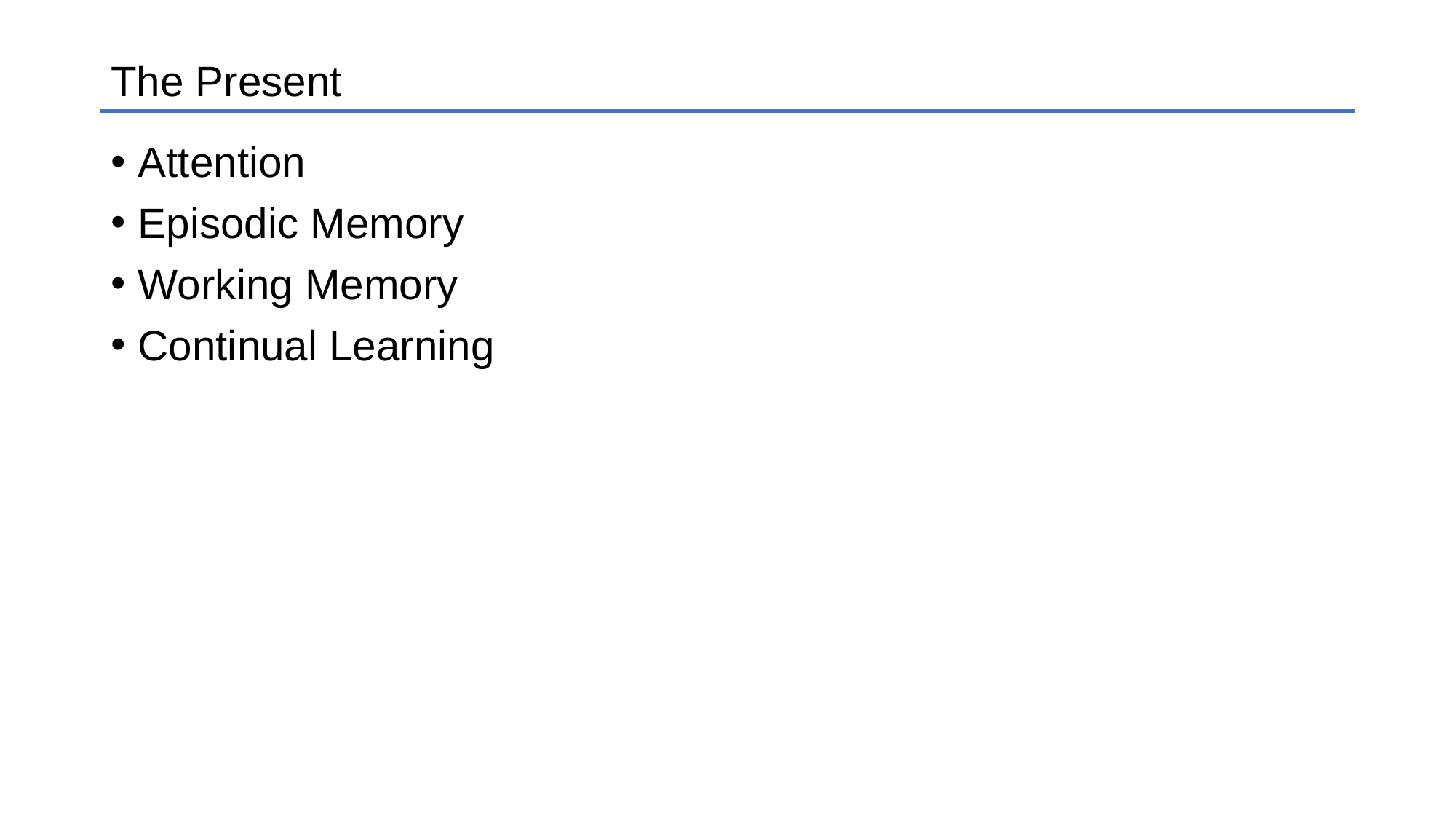

# The Present
Attention
Episodic Memory
Working Memory
Continual Learning